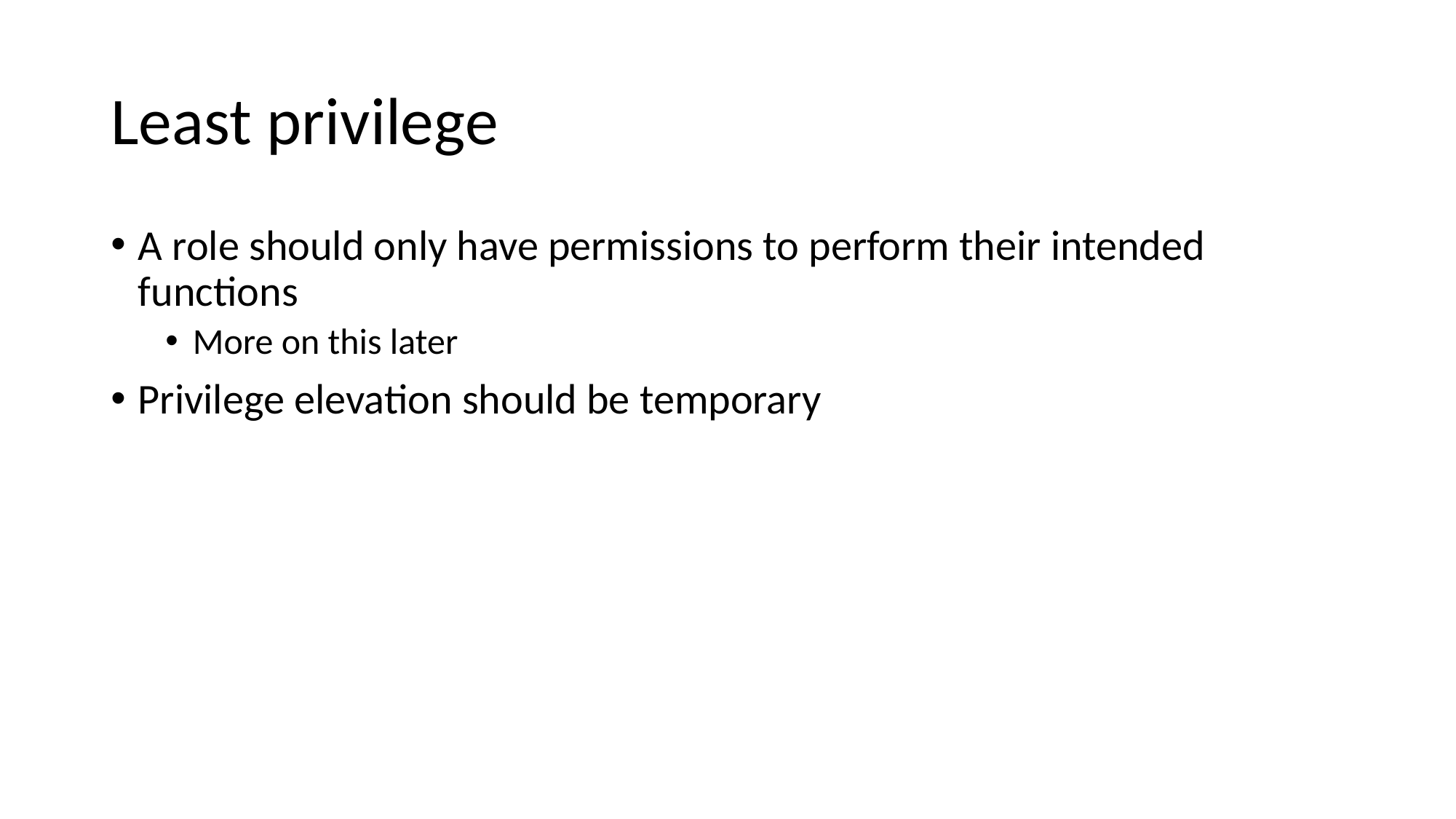

# Least privilege
A role should only have permissions to perform their intended functions
More on this later
Privilege elevation should be temporary